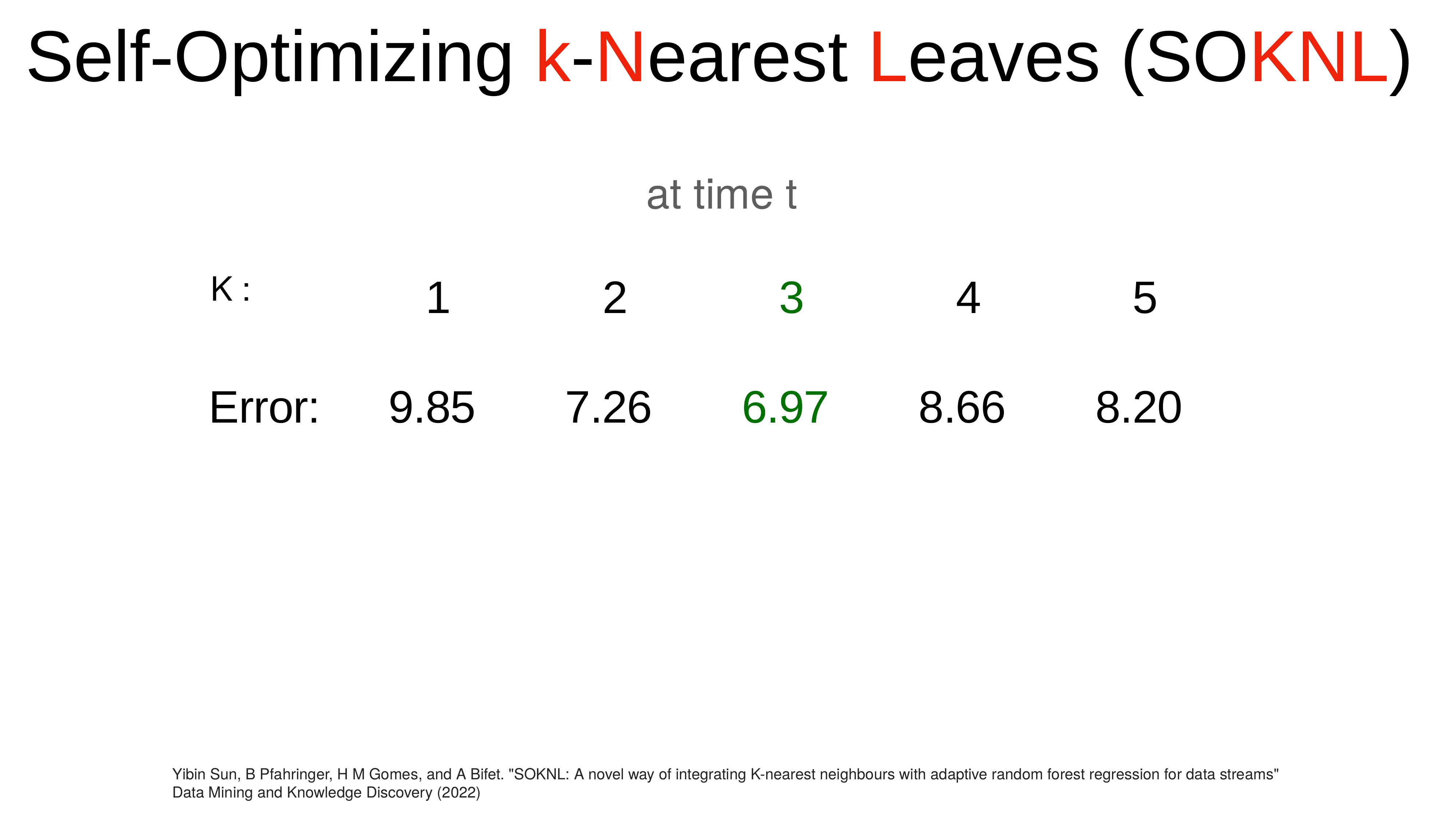

# Self-Optimizing k-Nearest Leaves (SOKNL)
at time t
K :
1
2
3
4
5
Error:
9.85
7.26
6.97
6.97
8.66
8.20
Yibin Sun, B Pfahringer, H M Gomes, and A Bifet. "SOKNL: A novel way of integrating K-nearest neighbours with adaptive random forest regression for data streams" 
Data Mining and Knowledge Discovery (2022)